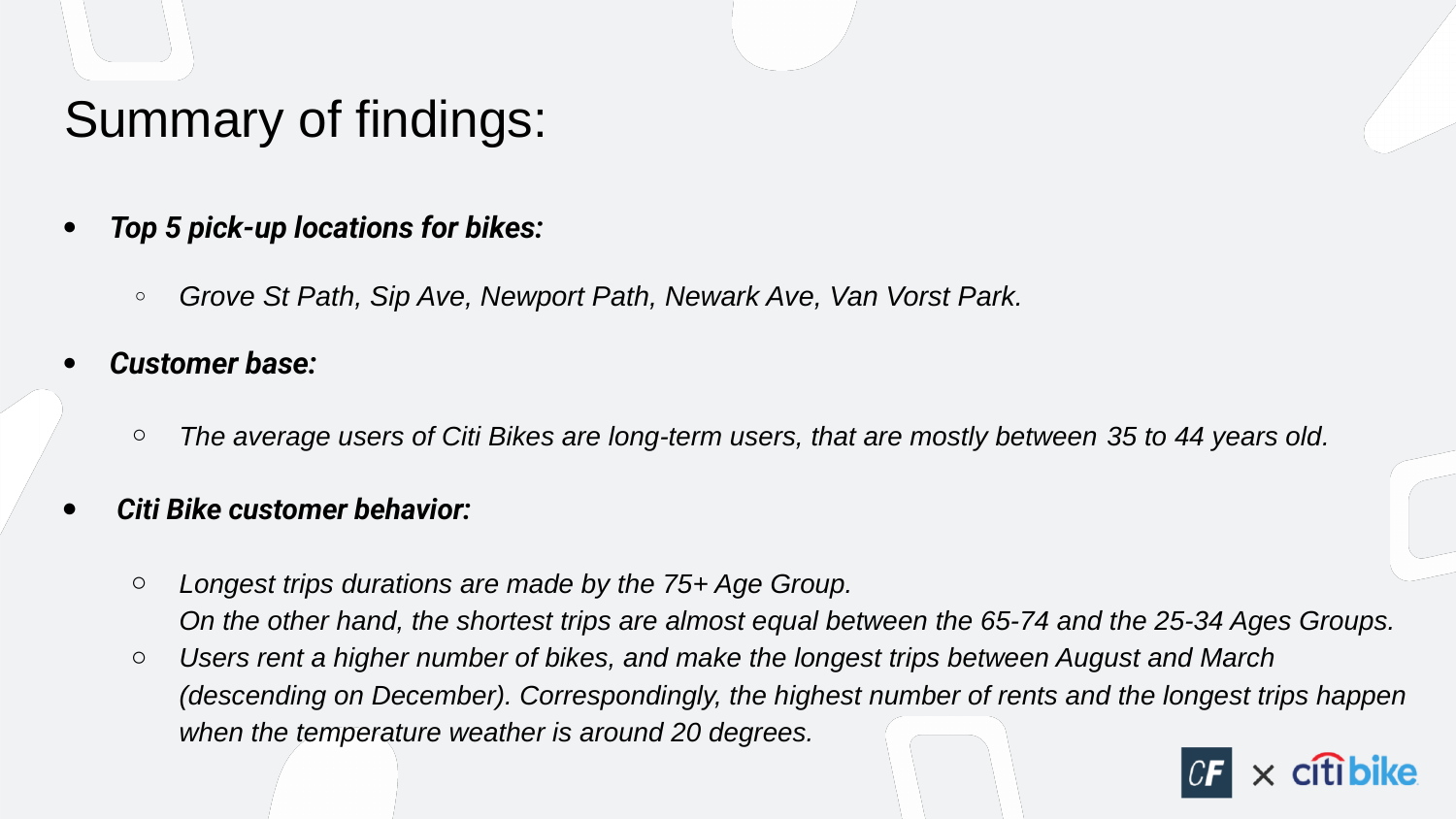

# Summary of findings:
Top 5 pick-up locations for bikes:
Grove St Path, Sip Ave, Newport Path, Newark Ave, Van Vorst Park.
Customer base:
The average users of Citi Bikes are long-term users, that are mostly between 35 to 44 years old.
 Citi Bike customer behavior:
Longest trips durations are made by the 75+ Age Group.
On the other hand, the shortest trips are almost equal between the 65-74 and the 25-34 Ages Groups.
Users rent a higher number of bikes, and make the longest trips between August and March (descending on December). Correspondingly, the highest number of rents and the longest trips happen
when the temperature weather is around 20 degrees.